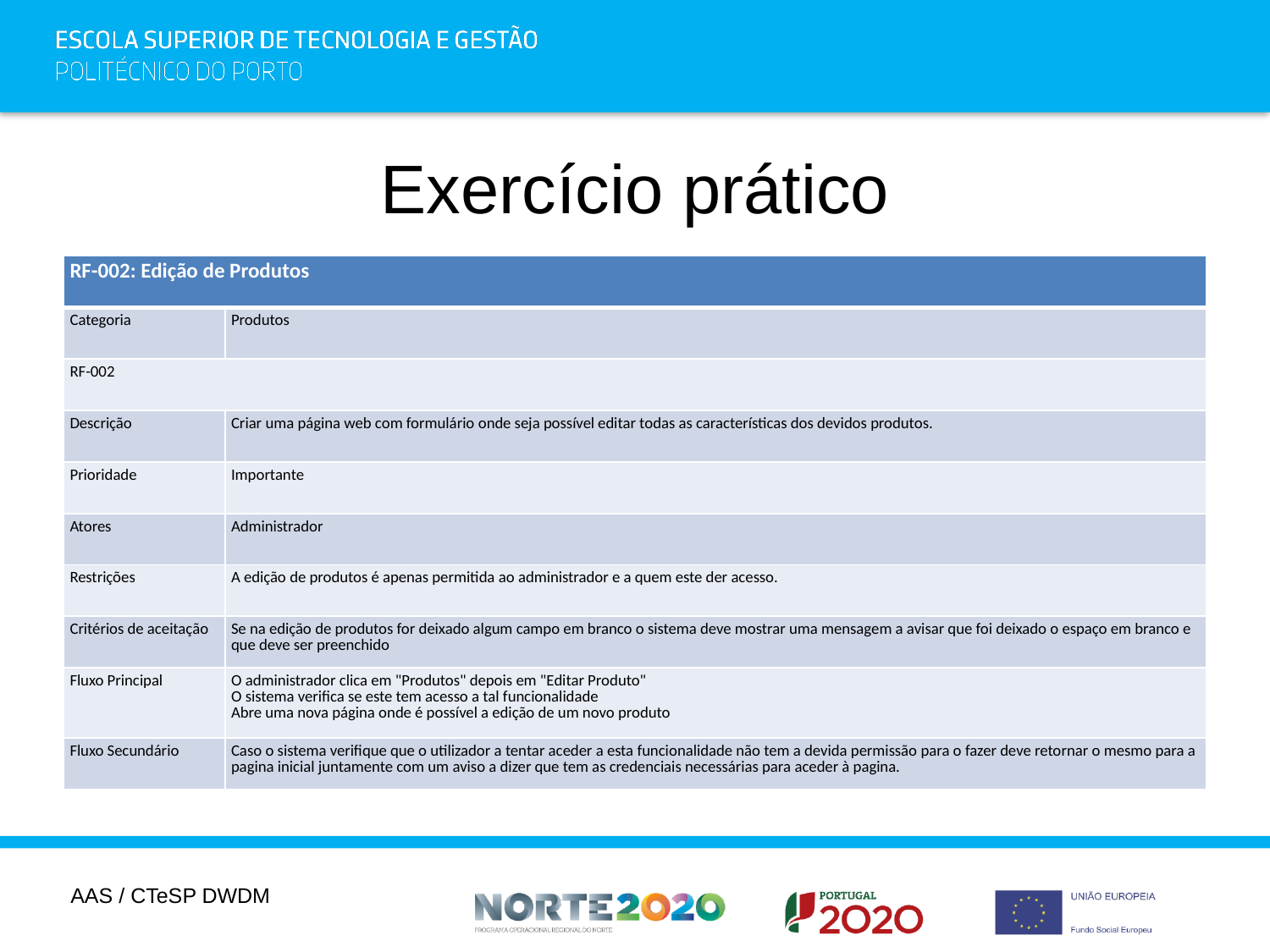

# Exercício prático
| RF-002: Edição de Produtos |  |
| --- | --- |
| Categoria | Produtos |
| RF-002 |  |
| Descrição | Criar uma página web com formulário onde seja possível editar todas as características dos devidos produtos. |
| Prioridade | Importante |
| Atores | Administrador |
| Restrições | A edição de produtos é apenas permitida ao administrador e a quem este der acesso. |
| Critérios de aceitação | Se na edição de produtos for deixado algum campo em branco o sistema deve mostrar uma mensagem a avisar que foi deixado o espaço em branco e que deve ser preenchido |
| Fluxo Principal | O administrador clica em "Produtos" depois em "Editar Produto" O sistema verifica se este tem acesso a tal funcionalidade Abre uma nova página onde é possível a edição de um novo produto |
| Fluxo Secundário | Caso o sistema verifique que o utilizador a tentar aceder a esta funcionalidade não tem a devida permissão para o fazer deve retornar o mesmo para a pagina inicial juntamente com um aviso a dizer que tem as credenciais necessárias para aceder à pagina. |
AAS / CTeSP DWDM